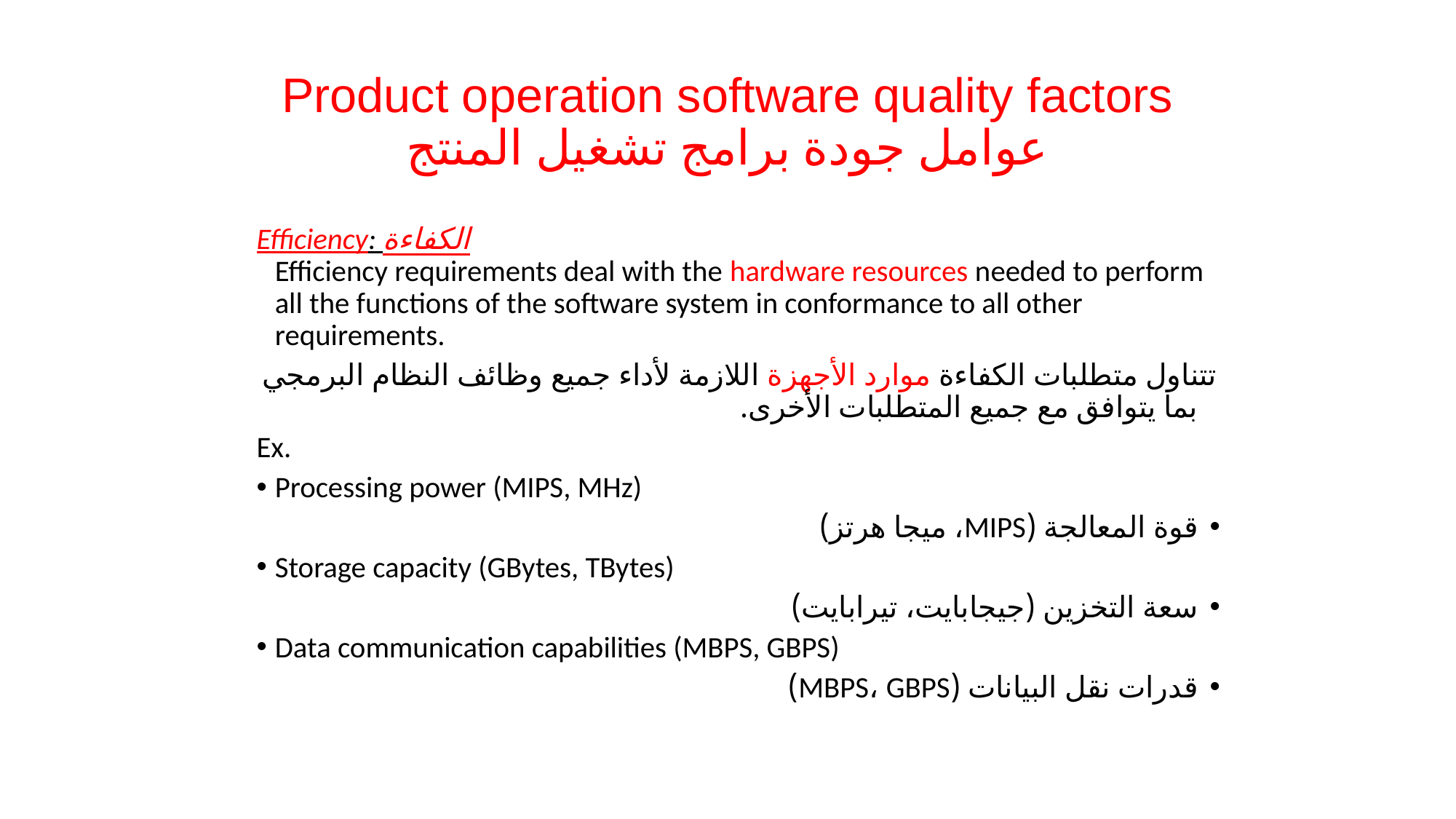

# Product operation software quality factors عوامل جودة برامج تشغيل المنتج
Efficiency: الكفاءة
Efficiency requirements deal with the hardware resources needed to perform all the functions of the software system in conformance to all other requirements.
تتناول متطلبات الكفاءة موارد الأجهزة اللازمة لأداء جميع وظائف النظام البرمجي بما يتوافق مع جميع المتطلبات الأخرى.
Ex.
Processing power (MIPS, MHz)
قوة المعالجة (MIPS، ميجا هرتز)
Storage capacity (GBytes, TBytes)
سعة التخزين (جيجابايت، تيرابايت)
Data communication capabilities (MBPS, GBPS)
قدرات نقل البيانات (MBPS، GBPS)